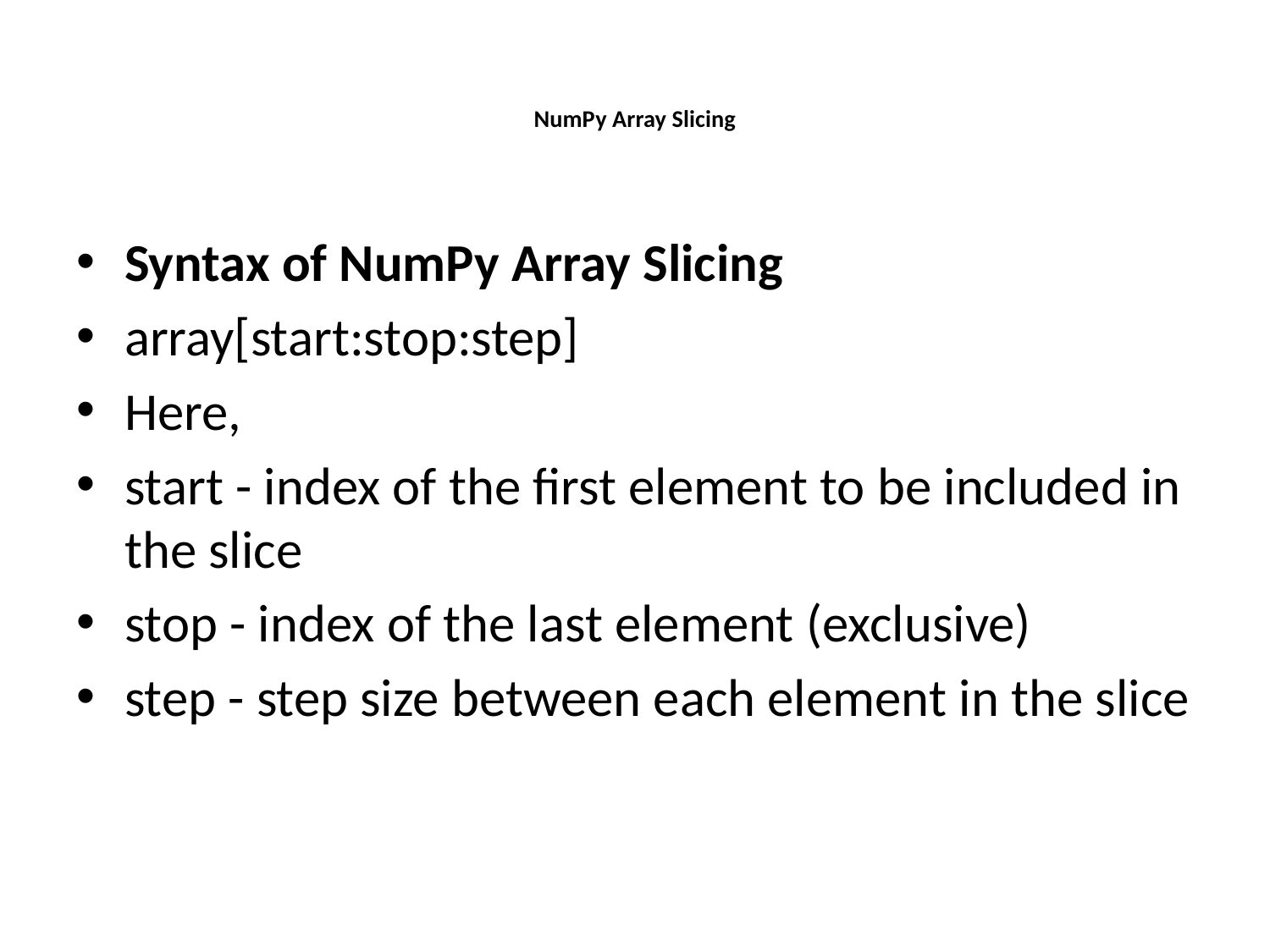

# NumPy Array Slicing
Syntax of NumPy Array Slicing
array[start:stop:step]
Here,
start - index of the first element to be included in the slice
stop - index of the last element (exclusive)
step - step size between each element in the slice